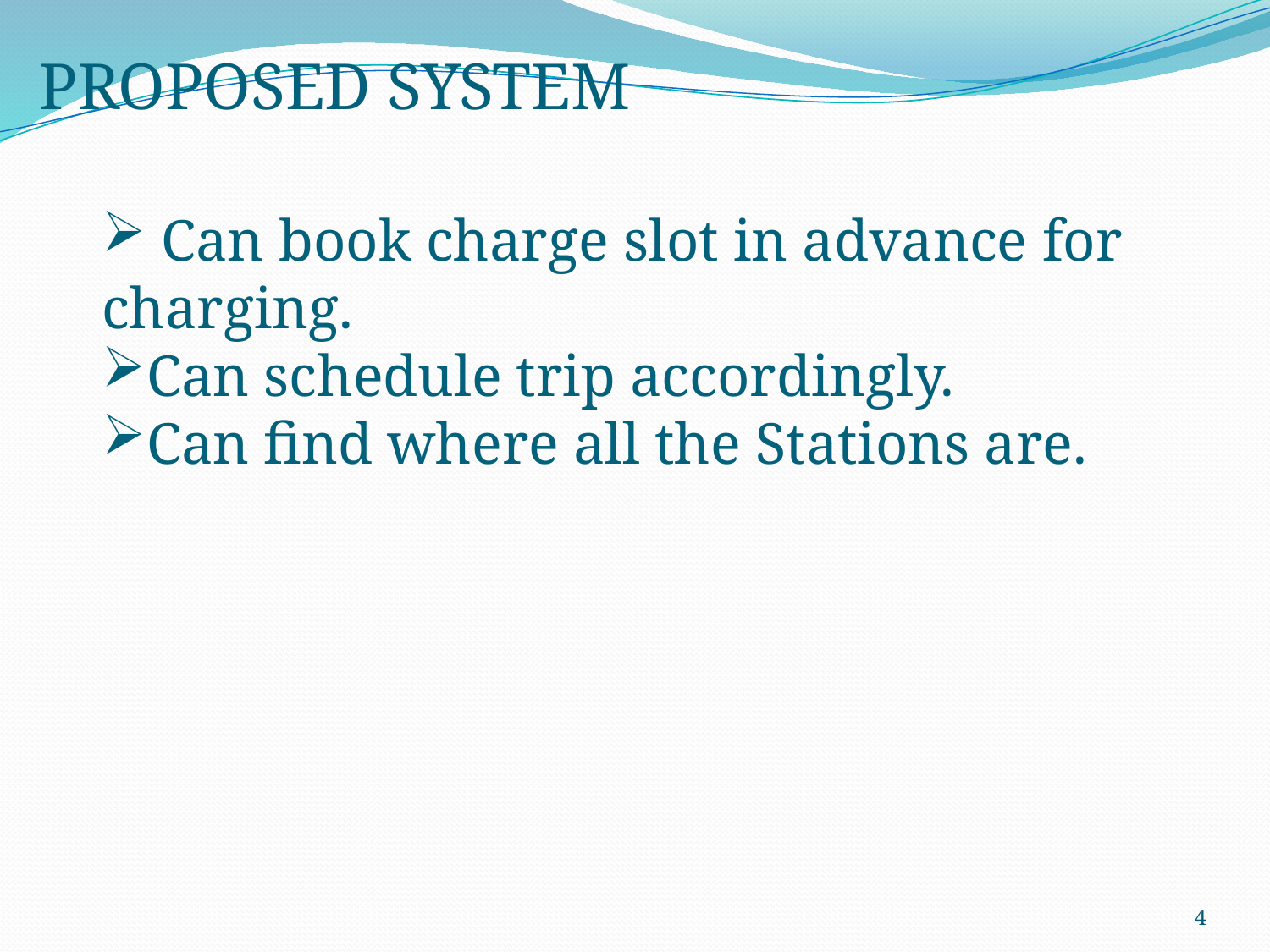

PROPOSED SYSTEM
 Can book charge slot in advance for charging.
Can schedule trip accordingly.
Can find where all the Stations are.
4